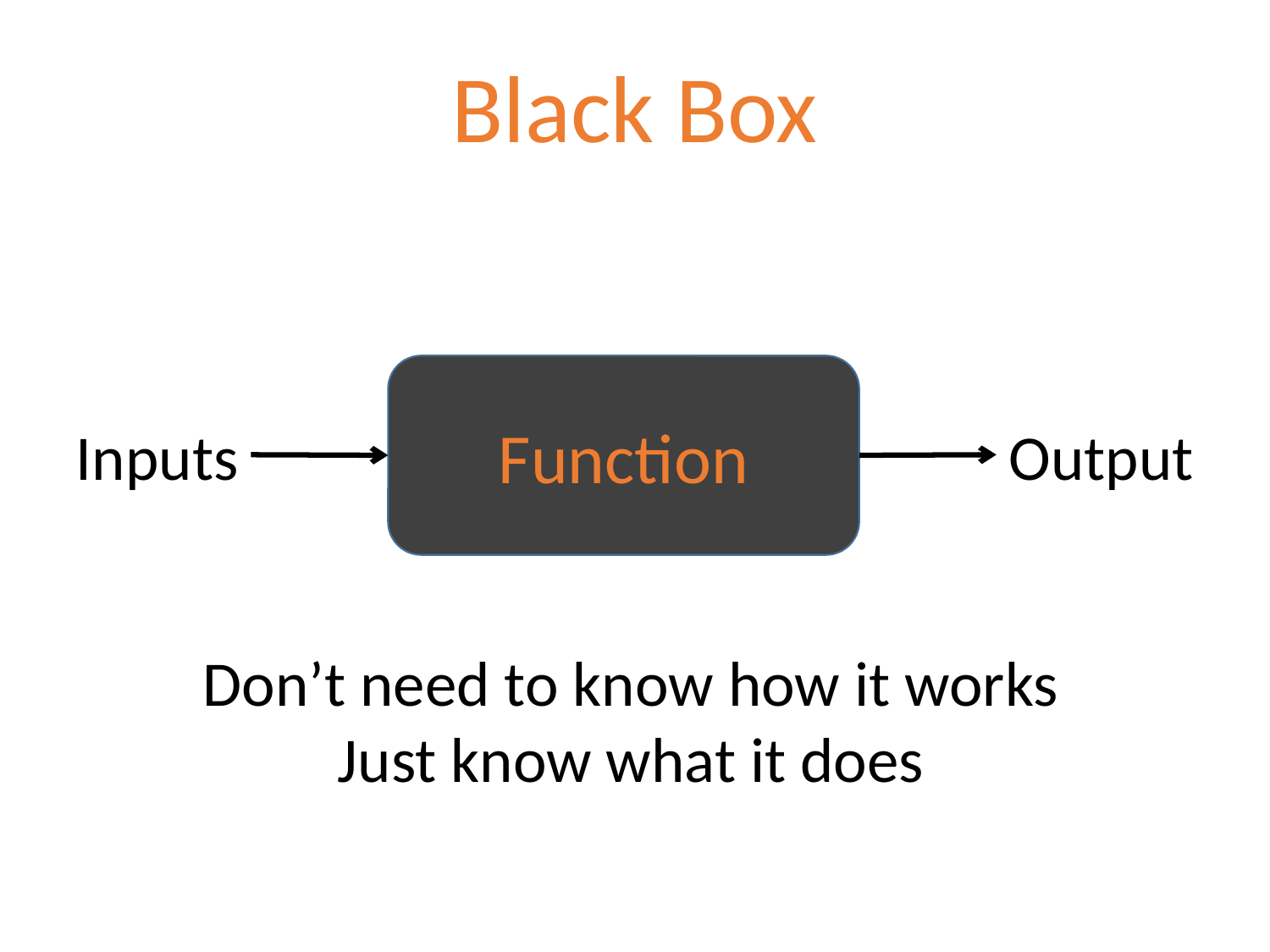

# Black Box
Function
Output
Inputs
Don’t need to know how it works
Just know what it does